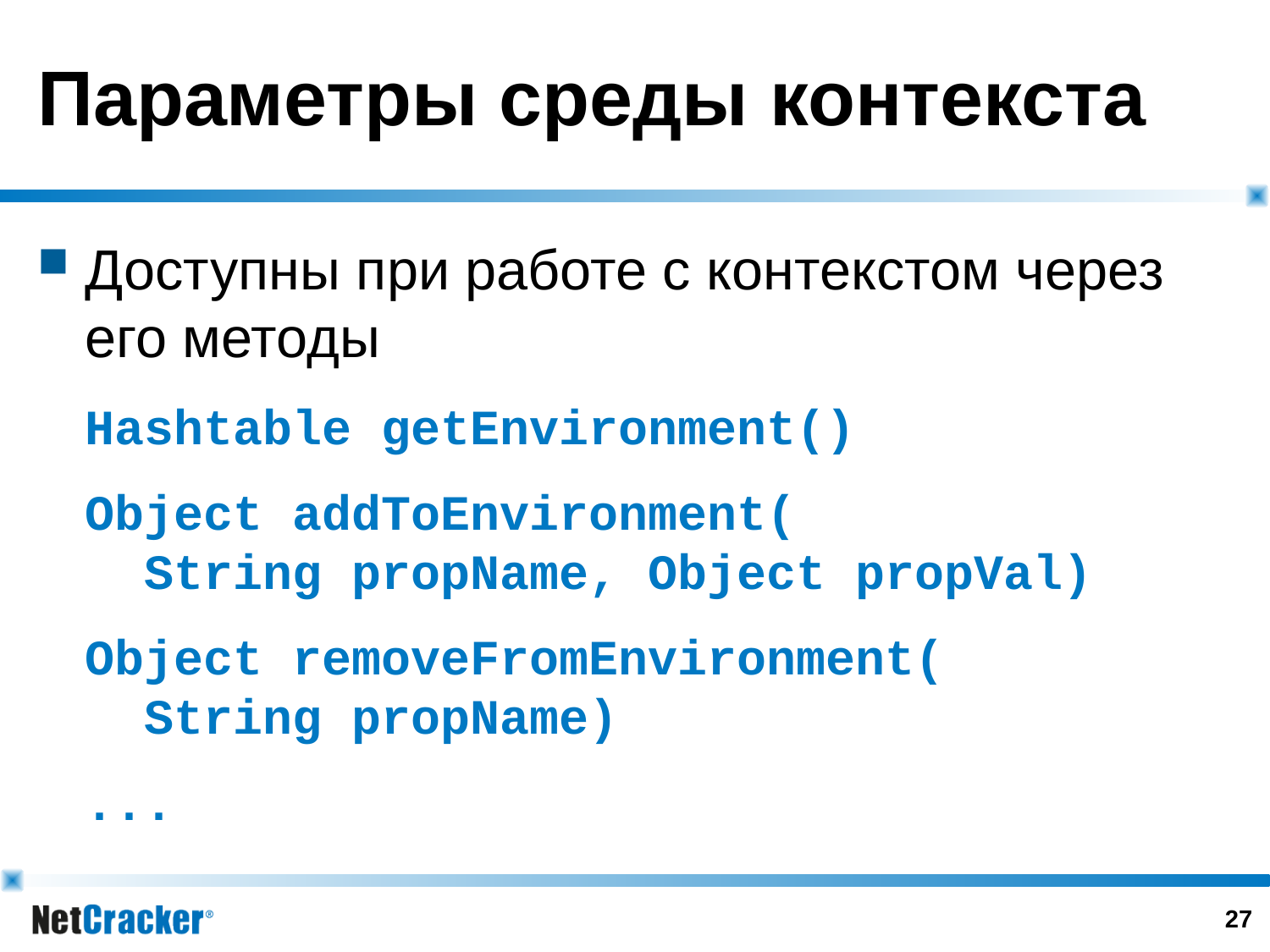

# Параметры среды контекста
Доступны при работе с контекстом через его методы
	Hashtable getEnvironment()
	Object addToEnvironment(
  String propName, Object propVal)
	Object removeFromEnvironment(
  String propName)
	...

27